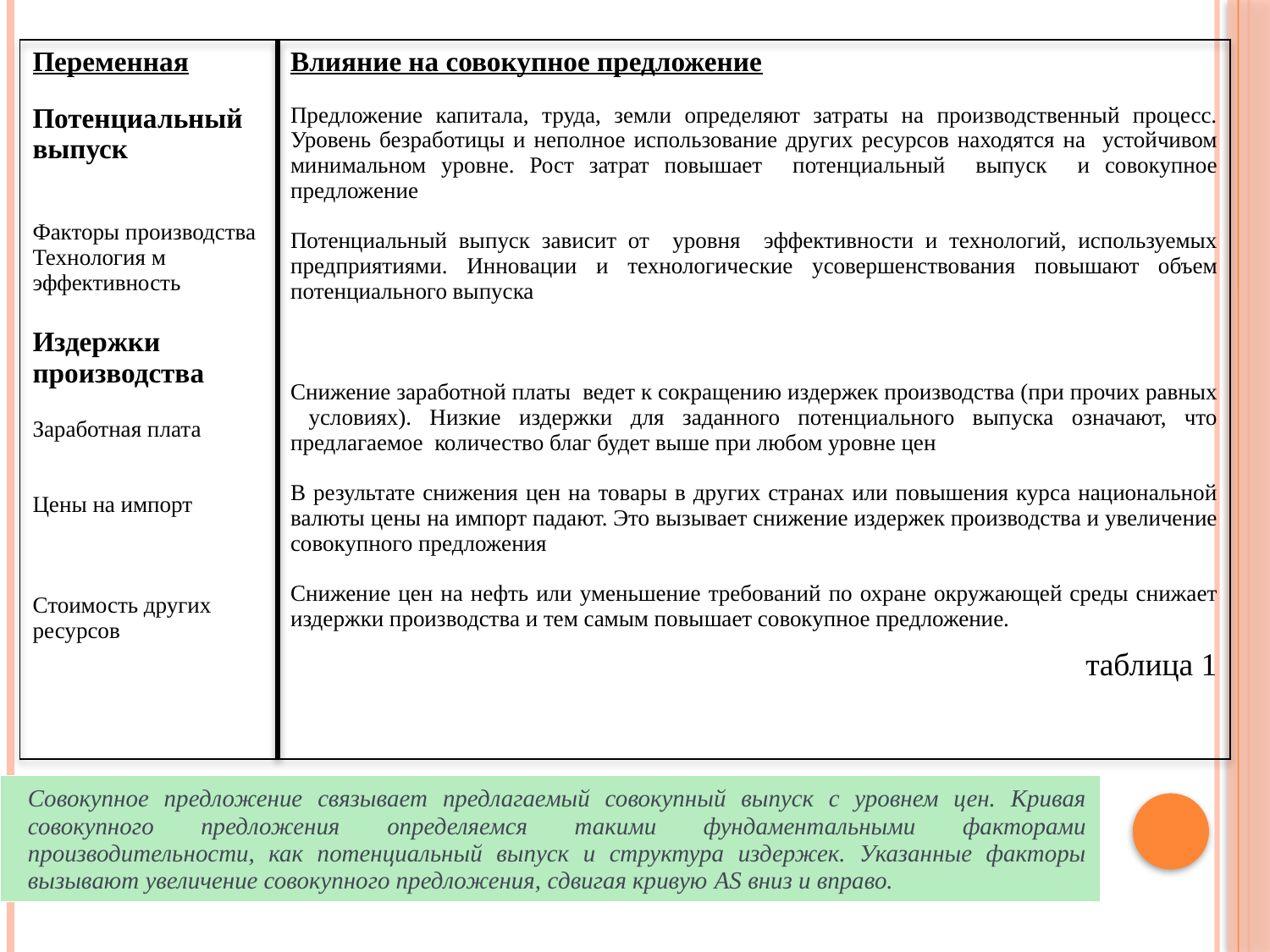

| Переменная Потенциальный выпуск Факторы производства Технология м эффективность Издержки производства Заработная плата Цены на импорт Стоимость других ресурсов | Влияние на совокупное предложение Предложение капитала, труда, земли определяют затраты на производственный процесс. Уровень безработицы и неполное использование других ресурсов находятся на устойчивом минимальном уровне. Рост затрат повышает потенциальный выпуск и совокупное предложение   Потенциальный выпуск зависит от уровня эффективности и технологий, используемых предприяти­ями. Инновации и технологические усовершенствования повышают объем потенциального выпуска   Снижение заработной платы ведет к сокращению издержек производства (при прочих равных условиях). Низкие издержки для заданного потенциального выпуска означают, что предлагаемое количество благ будет выше при любом уровне цен   В результате снижения цен на товары в других странах или повышения курса национальной валюты цены на импорт падают. Это вызывает снижение издержек производства и увеличение совокупного предложения   Снижение цен на нефть или уменьшение требований по охране окружающей среды снижает издержки производства и тем самым повышает совокупное предложение.   таблица 1 |
| --- | --- |
		Совокупное предложение связывает предлагаемый совокупный выпуск с уровнем цен. Кривая совокупного предложения определяемся такими фундаментальными факторами производительности, как потенциальный выпуск и структура издержек. Указанные факторы вызывают увеличение совокупного предложения, сдвигая кривую AS вниз и вправо.